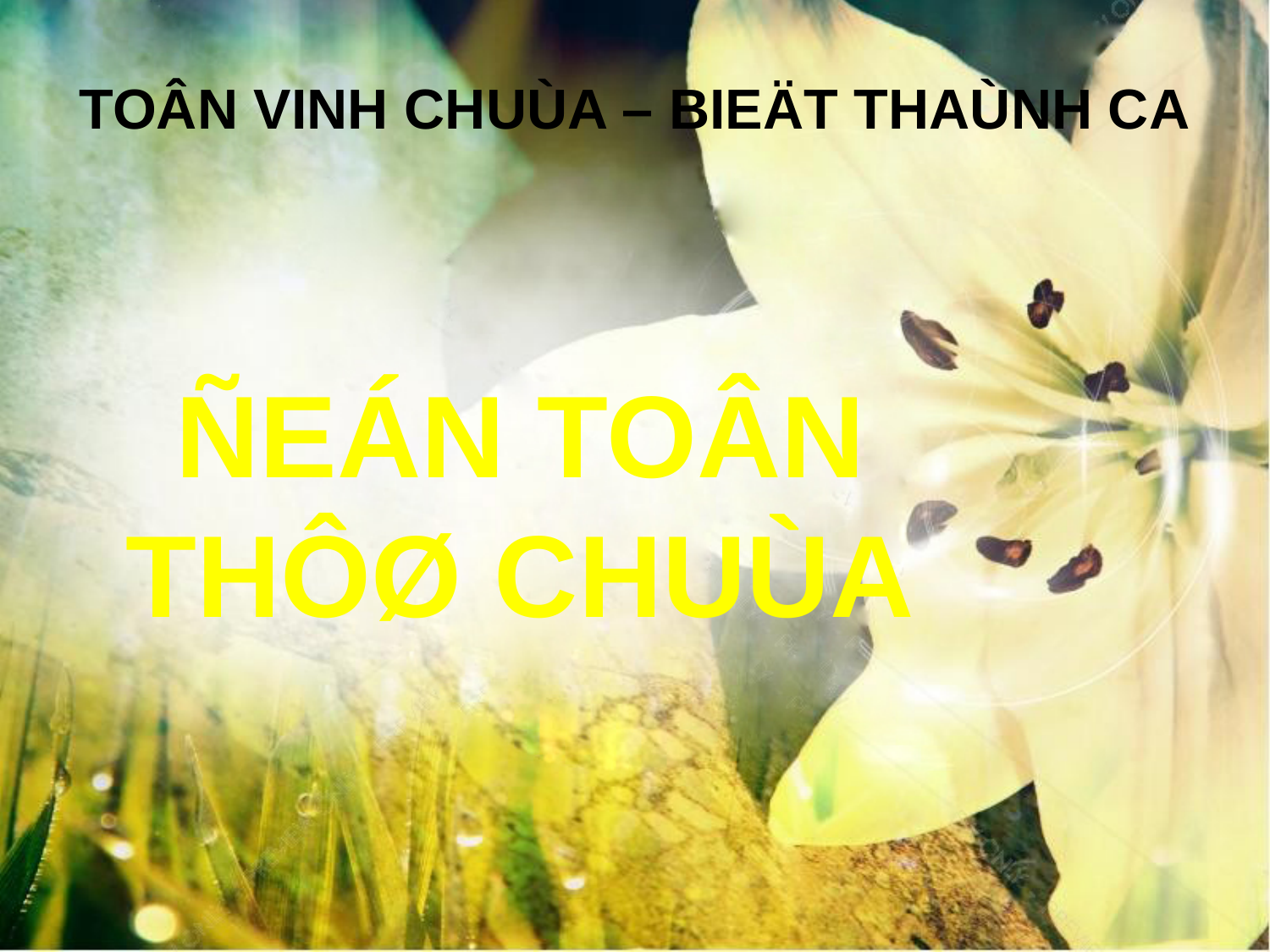

TOÂN VINH CHUÙA – BIEÄT THAÙNH CA
ÑEÁN TOÂN THÔØ CHUÙA